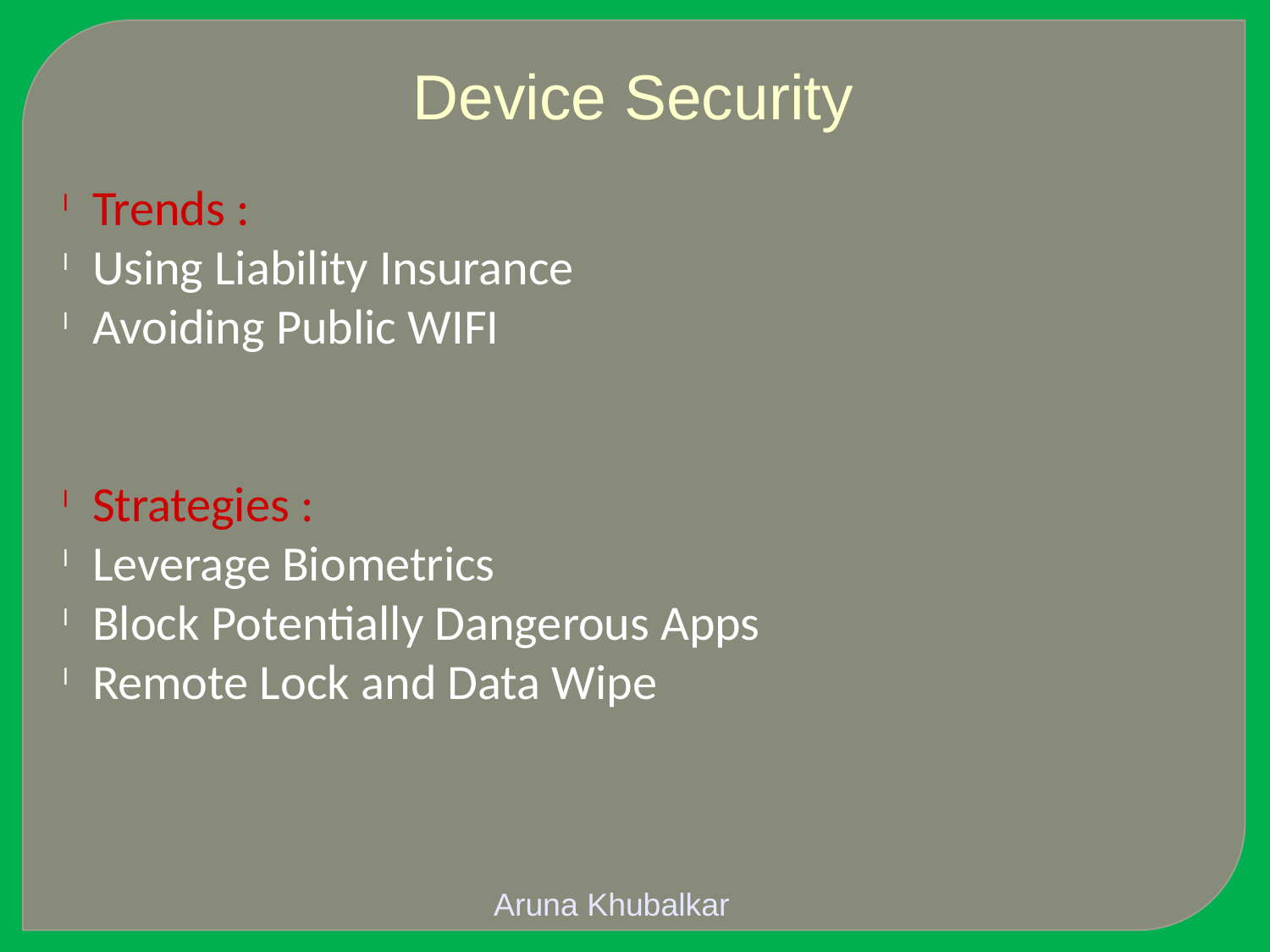

Device Security
Trends :
Using Liability Insurance
Avoiding Public WIFI

Strategies :
Leverage Biometrics
Block Potentially Dangerous Apps
Remote Lock and Data Wipe

Aruna Khubalkar